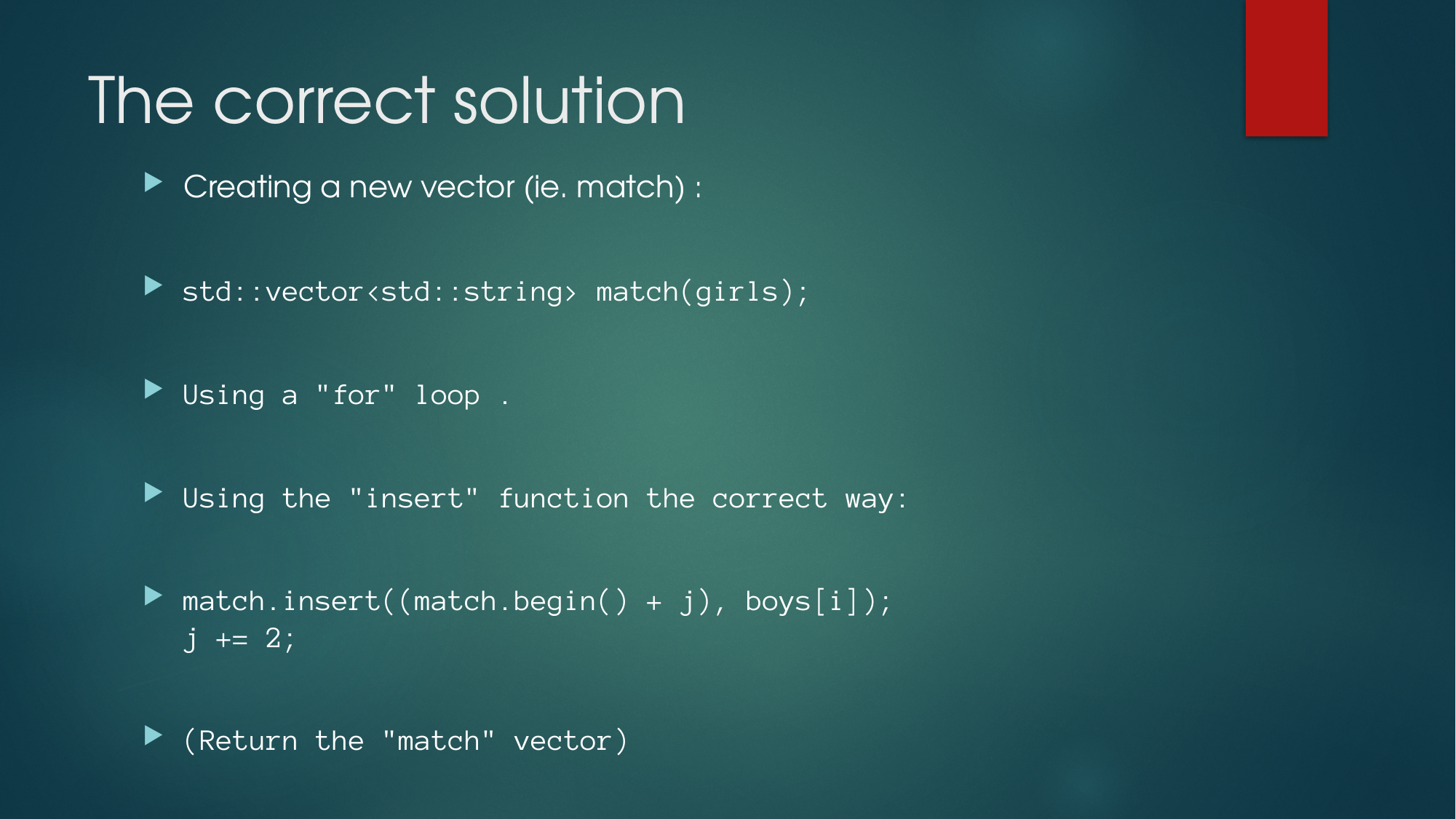

# The correct solution
Creating a new vector (ie. match) :

std::vector<std::string> match(girls);

Using a "for" loop .

Using the "insert" function the correct way:

match.insert((match.begin() + j), boys[i]);
j += 2;

(Return the "match" vector)